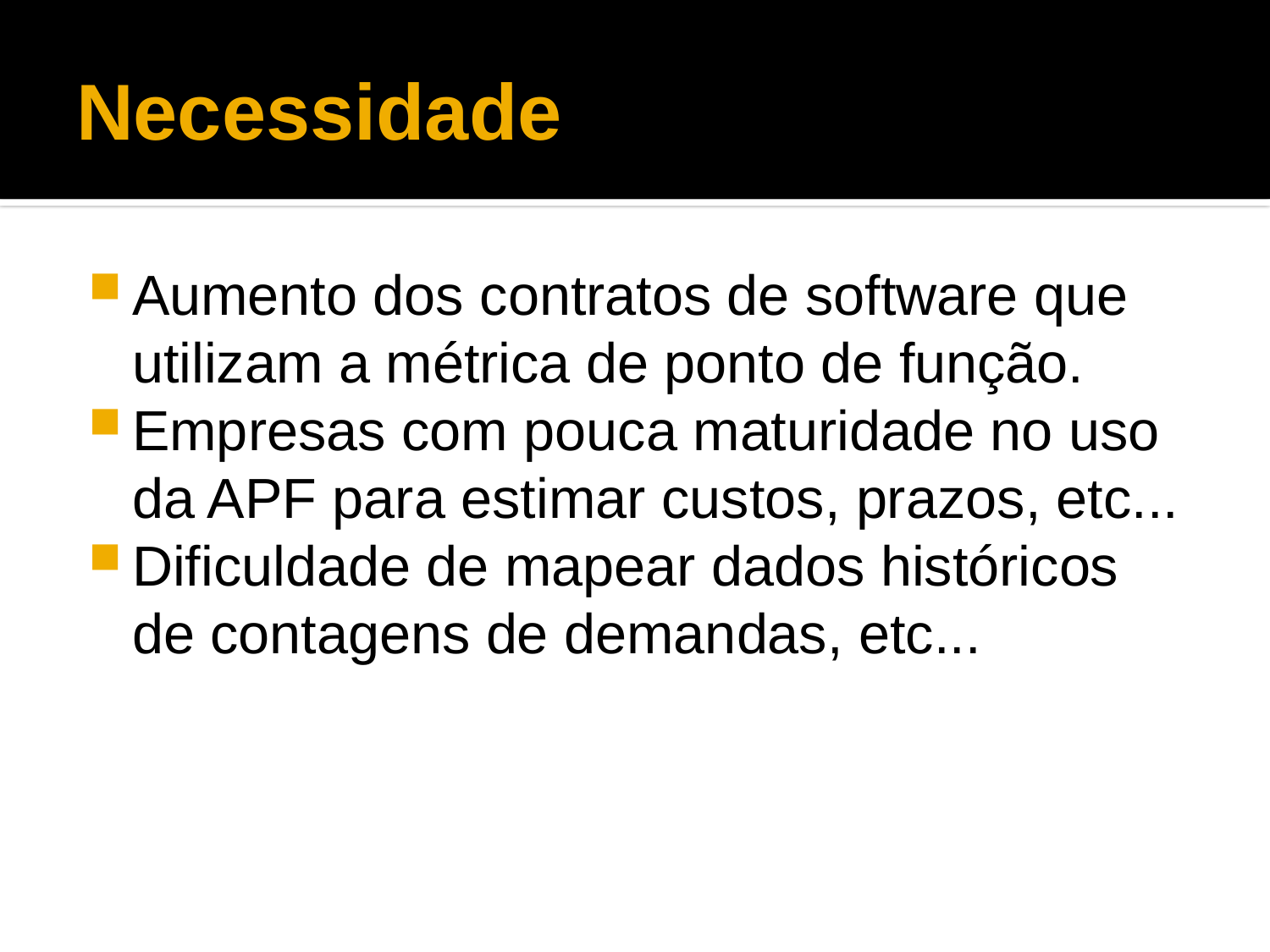

# Necessidade
Aumento dos contratos de software que utilizam a métrica de ponto de função.
Empresas com pouca maturidade no uso da APF para estimar custos, prazos, etc...
Dificuldade de mapear dados históricos de contagens de demandas, etc...